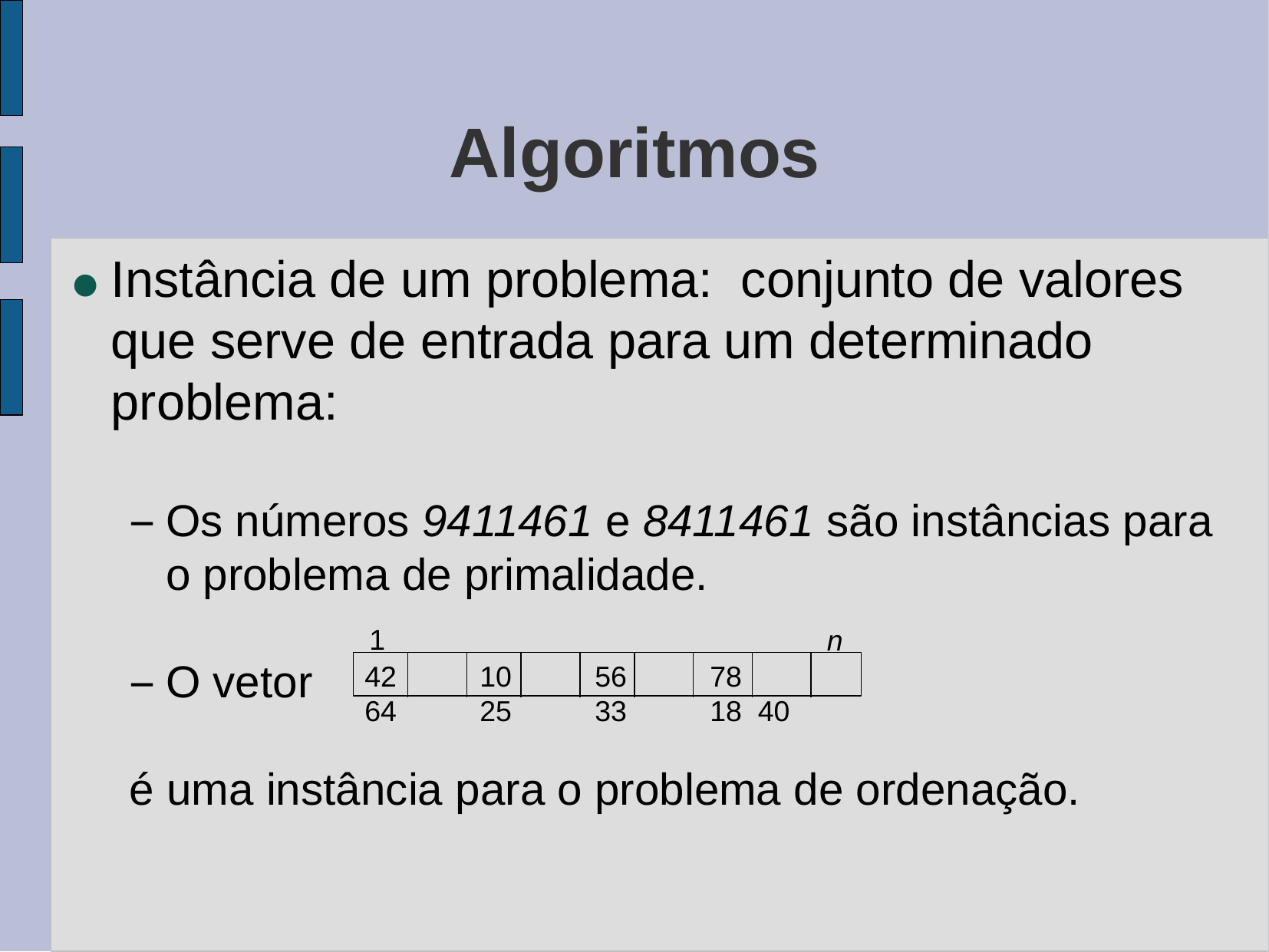

Algoritmos
Instância de um problema:  conjunto de valores que serve de entrada para um determinado problema:

Os números 9411461 e 8411461 são instâncias para o problema de primalidade.

O vetor

é uma instância para o problema de ordenação.
1
n
42	10	56	78	64	25	33	18  40